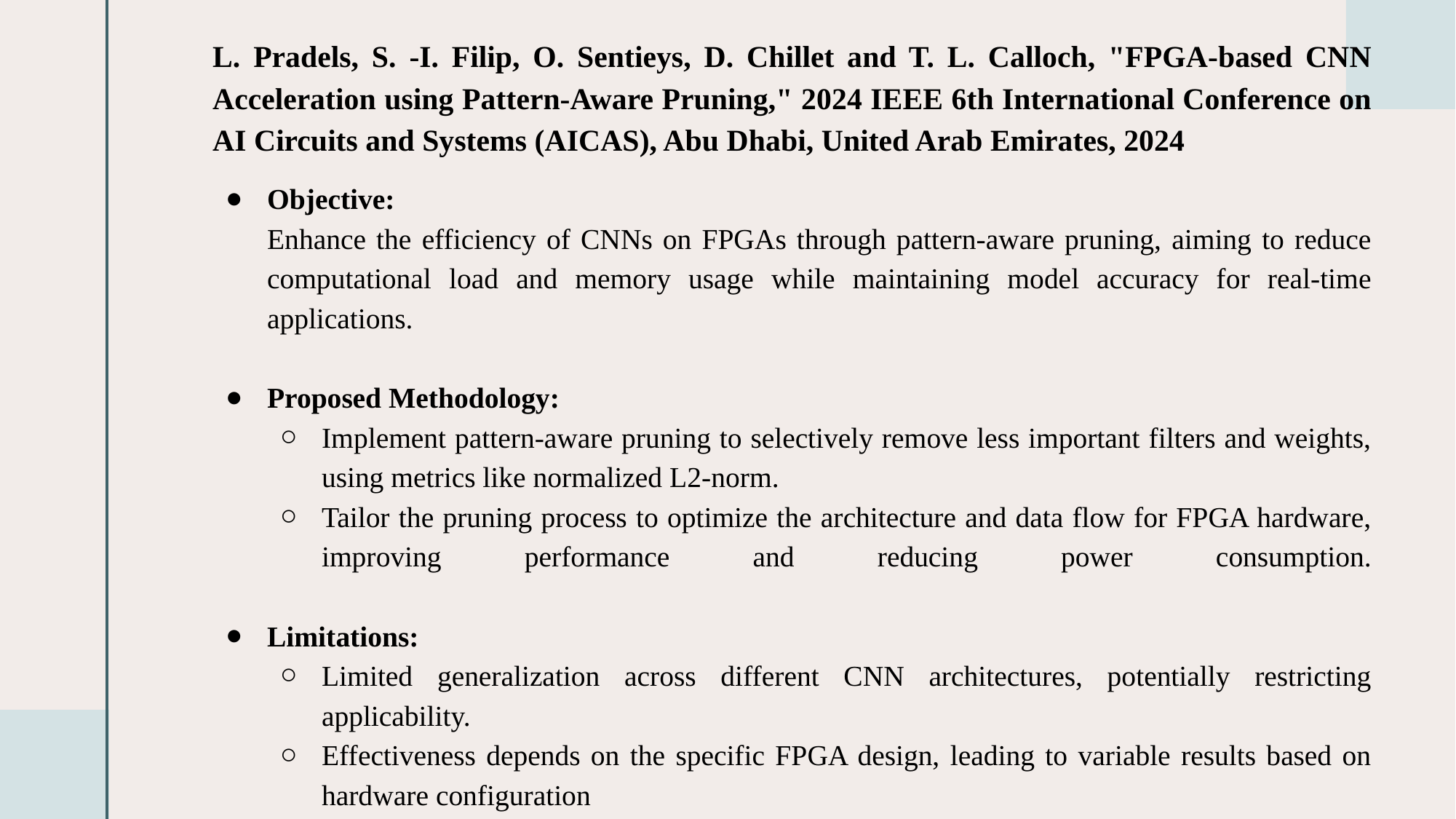

L. Pradels, S. -I. Filip, O. Sentieys, D. Chillet and T. L. Calloch, "FPGA-based CNN Acceleration using Pattern-Aware Pruning," 2024 IEEE 6th International Conference on AI Circuits and Systems (AICAS), Abu Dhabi, United Arab Emirates, 2024
Objective:
Enhance the efficiency of CNNs on FPGAs through pattern-aware pruning, aiming to reduce computational load and memory usage while maintaining model accuracy for real-time applications.
Proposed Methodology:
Implement pattern-aware pruning to selectively remove less important filters and weights, using metrics like normalized L2-norm.
Tailor the pruning process to optimize the architecture and data flow for FPGA hardware, improving performance and reducing power consumption.
Limitations:
Limited generalization across different CNN architectures, potentially restricting applicability.
Effectiveness depends on the specific FPGA design, leading to variable results based on hardware configuration